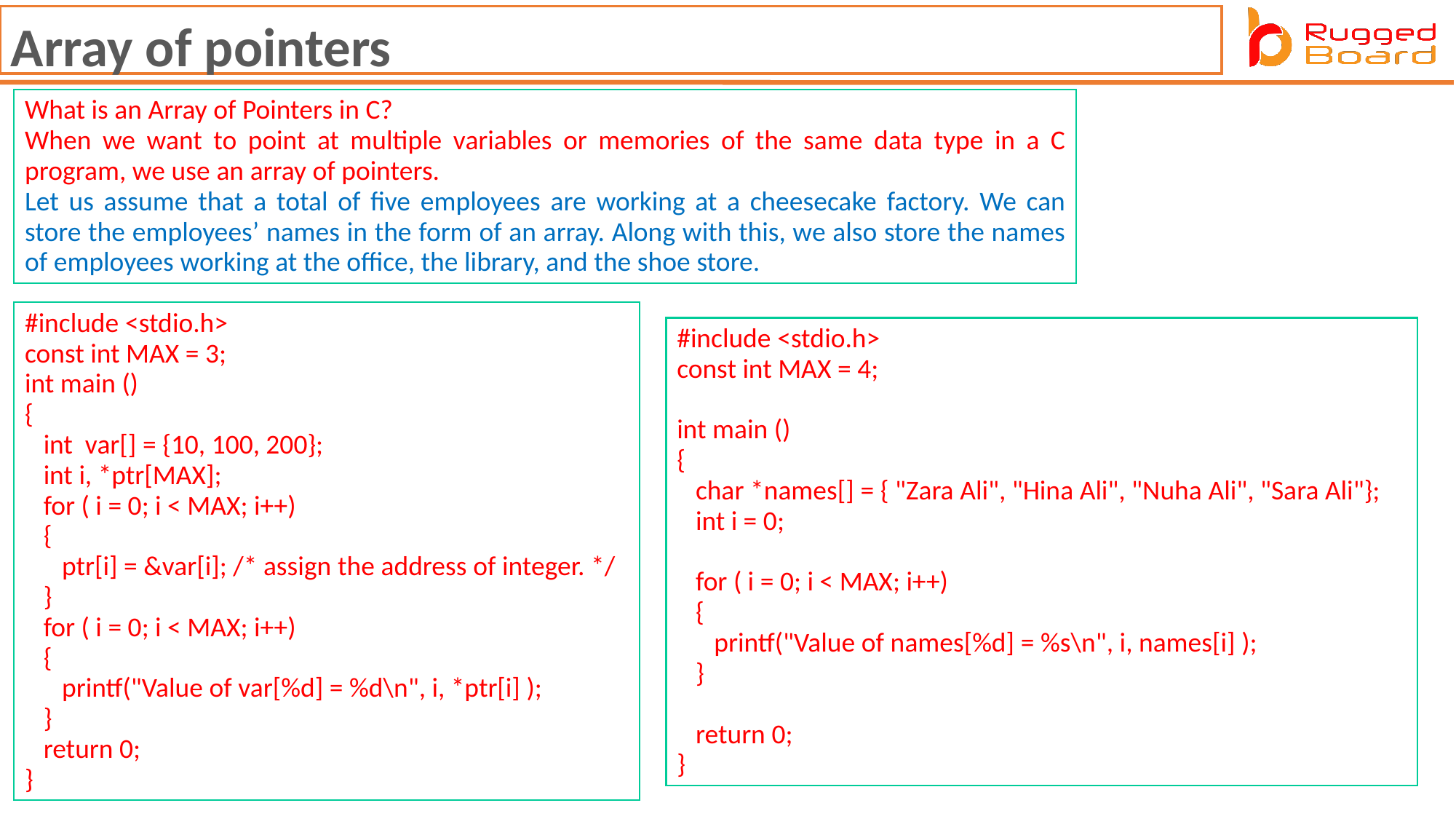

Array of pointers
What is an Array of Pointers in C?
When we want to point at multiple variables or memories of the same data type in a C program, we use an array of pointers.
Let us assume that a total of five employees are working at a cheesecake factory. We can store the employees’ names in the form of an array. Along with this, we also store the names of employees working at the office, the library, and the shoe store.
#include <stdio.h>
const int MAX = 3;
int main ()
{
   int  var[] = {10, 100, 200};
   int i, *ptr[MAX];
   for ( i = 0; i < MAX; i++)
   {
      ptr[i] = &var[i]; /* assign the address of integer. */
   }
   for ( i = 0; i < MAX; i++)
   {
      printf("Value of var[%d] = %d\n", i, *ptr[i] );
   }
   return 0;
}
#include <stdio.h>
const int MAX = 4;

int main ()
{
   char *names[] = { "Zara Ali", "Hina Ali", "Nuha Ali", "Sara Ali"};
   int i = 0;

   for ( i = 0; i < MAX; i++)
   {
      printf("Value of names[%d] = %s\n", i, names[i] );
   }

   return 0;
}